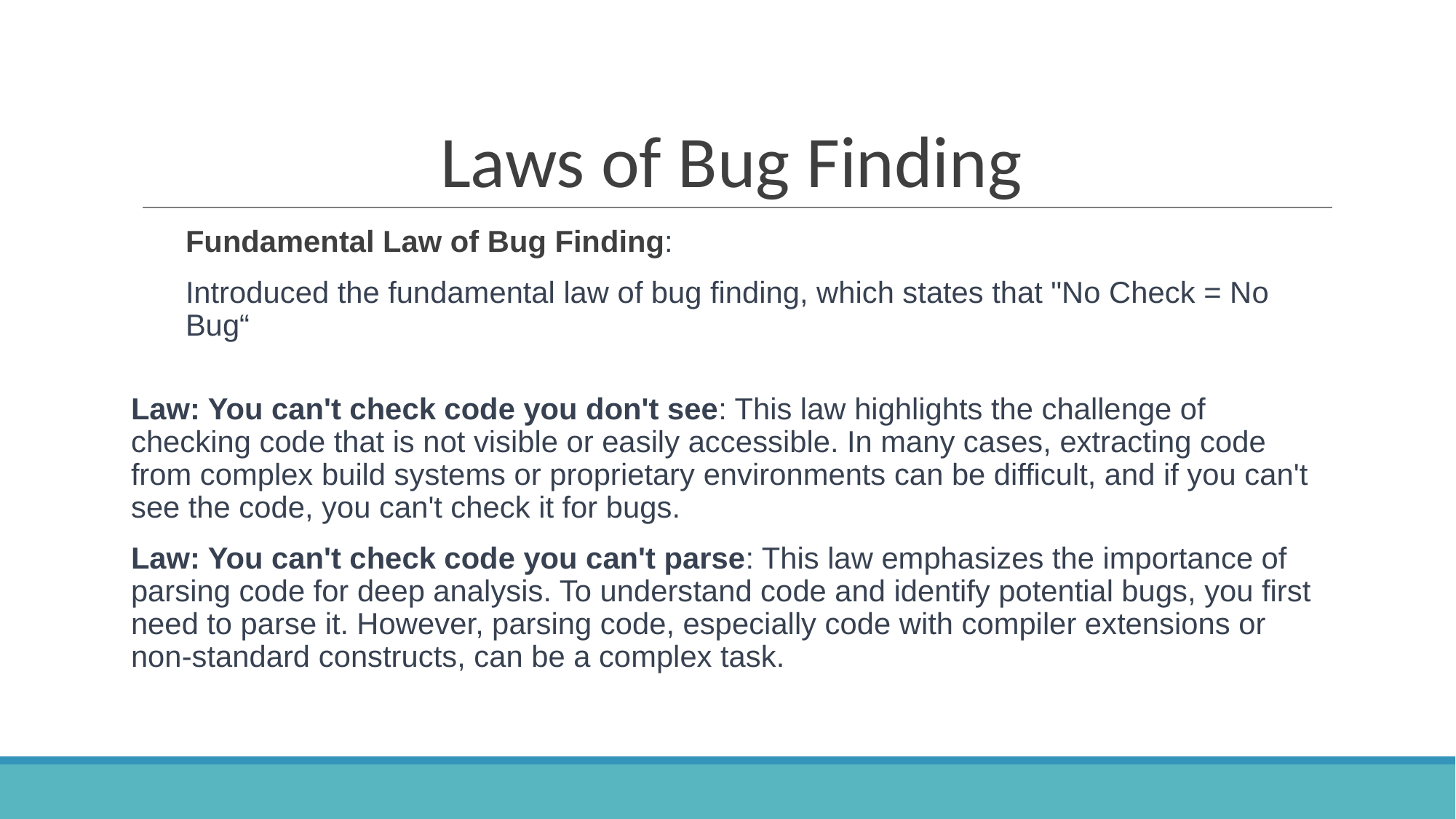

# Laws of Bug Finding
Fundamental Law of Bug Finding:
Introduced the fundamental law of bug finding, which states that "No Check = No Bug“
Law: You can't check code you don't see: This law highlights the challenge of checking code that is not visible or easily accessible. In many cases, extracting code from complex build systems or proprietary environments can be difficult, and if you can't see the code, you can't check it for bugs.
Law: You can't check code you can't parse: This law emphasizes the importance of parsing code for deep analysis. To understand code and identify potential bugs, you first need to parse it. However, parsing code, especially code with compiler extensions or non-standard constructs, can be a complex task.